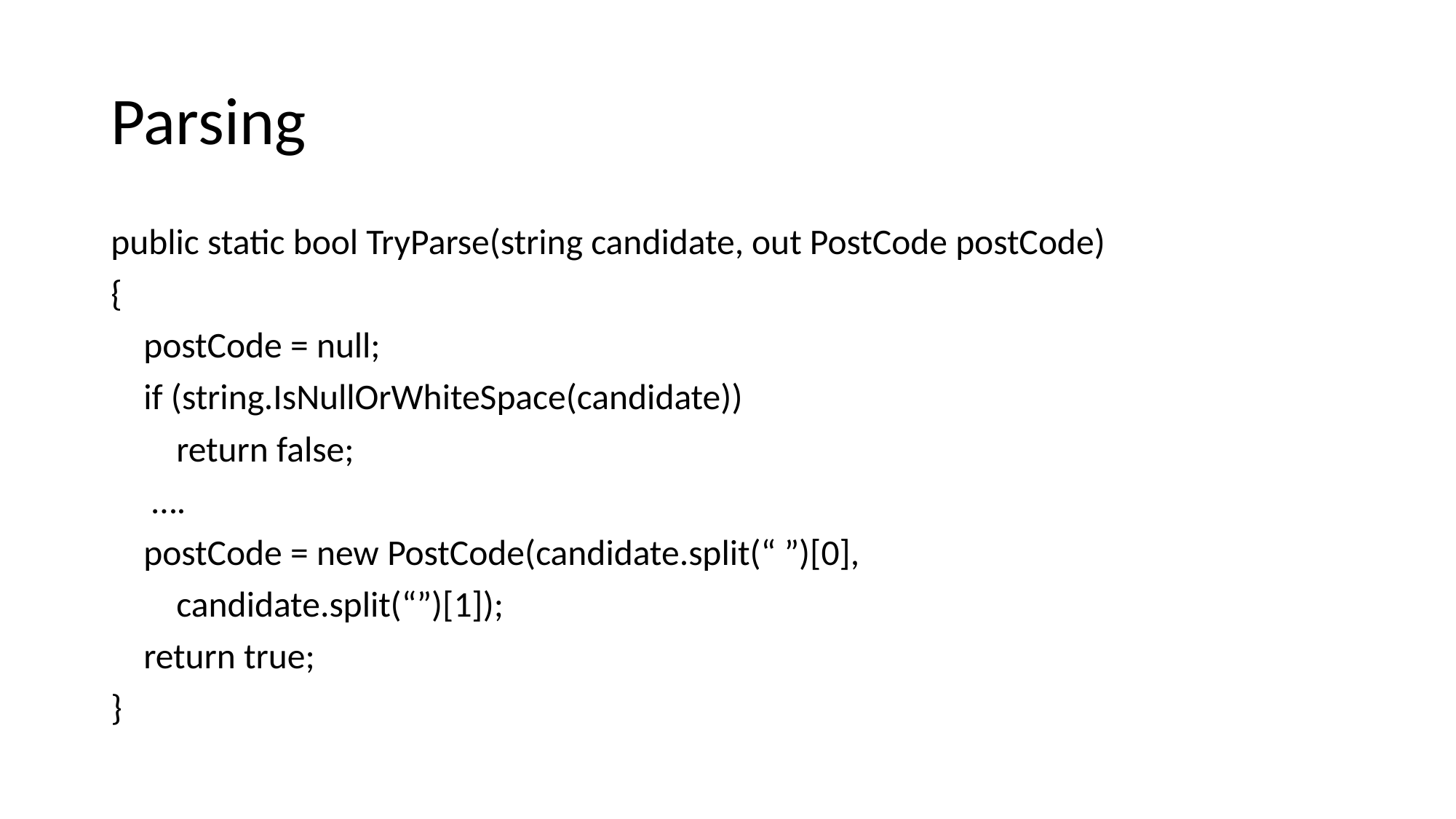

# Parsing
public static bool TryParse(string candidate, out PostCode postCode)
{
    postCode = null;
    if (string.IsNullOrWhiteSpace(candidate))
        return false;
     ….
    postCode = new PostCode(candidate.split(“ ”)[0],
        candidate.split(“”)[1]);
    return true;
}